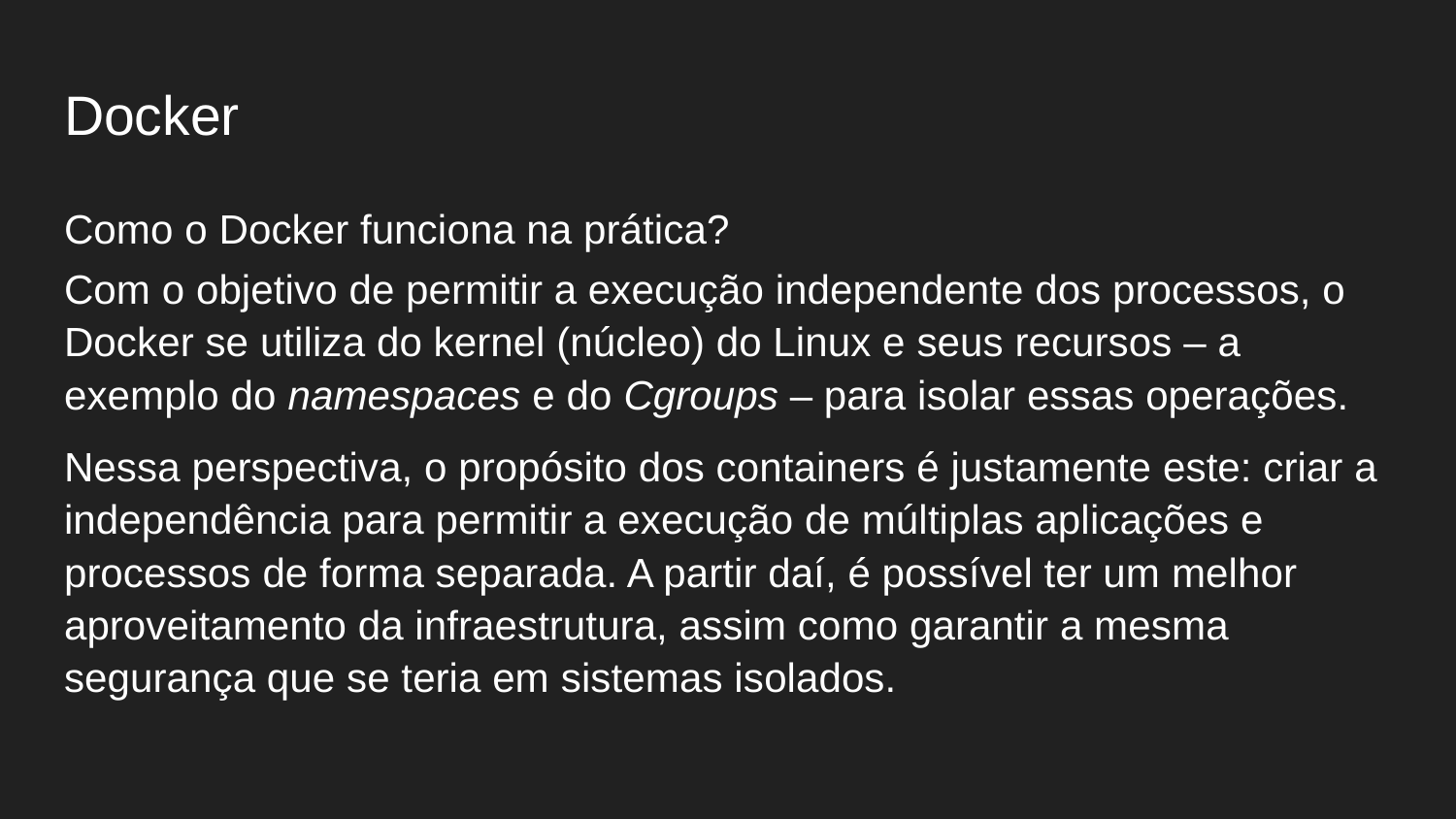

# Docker

Como o Docker funciona na prática?
Com o objetivo de permitir a execução independente dos processos, o Docker se utiliza do kernel (núcleo) do Linux e seus recursos – a exemplo do namespaces e do Cgroups – para isolar essas operações.
Nessa perspectiva, o propósito dos containers é justamente este: criar a independência para permitir a execução de múltiplas aplicações e processos de forma separada. A partir daí, é possível ter um melhor aproveitamento da infraestrutura, assim como garantir a mesma segurança que se teria em sistemas isolados.